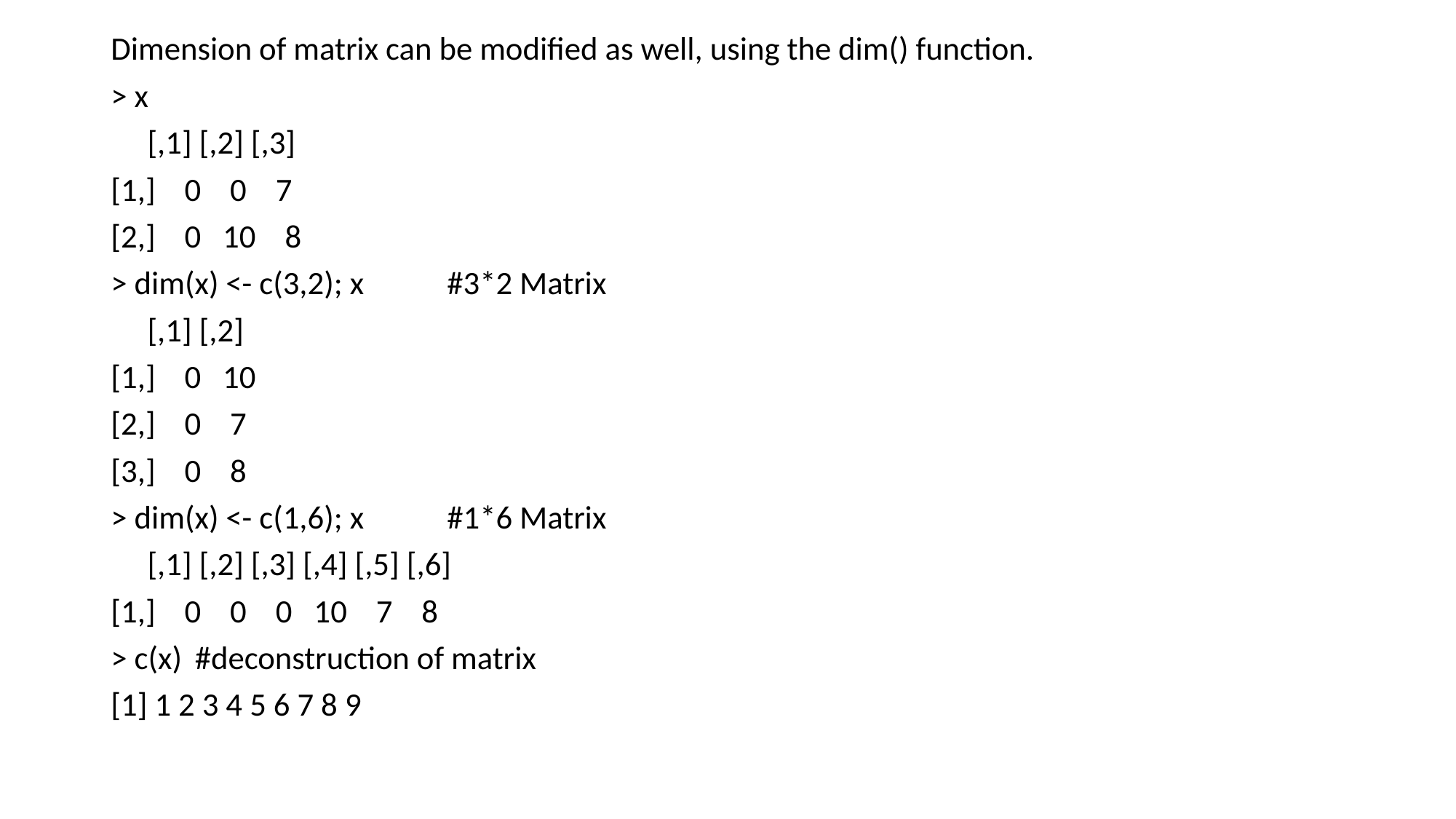

Dimension of matrix can be modified as well, using the dim() function.
> x
     [,1] [,2] [,3]
[1,]    0    0    7
[2,]    0   10    8
> dim(x) <- c(3,2); x					#3*2 Matrix
     [,1] [,2]
[1,]    0   10
[2,]    0    7
[3,]    0    8
> dim(x) <- c(1,6); x					#1*6 Matrix
     [,1] [,2] [,3] [,4] [,5] [,6]
[1,]    0    0    0   10    7    8
> c(x) 						#deconstruction of matrix
[1] 1 2 3 4 5 6 7 8 9